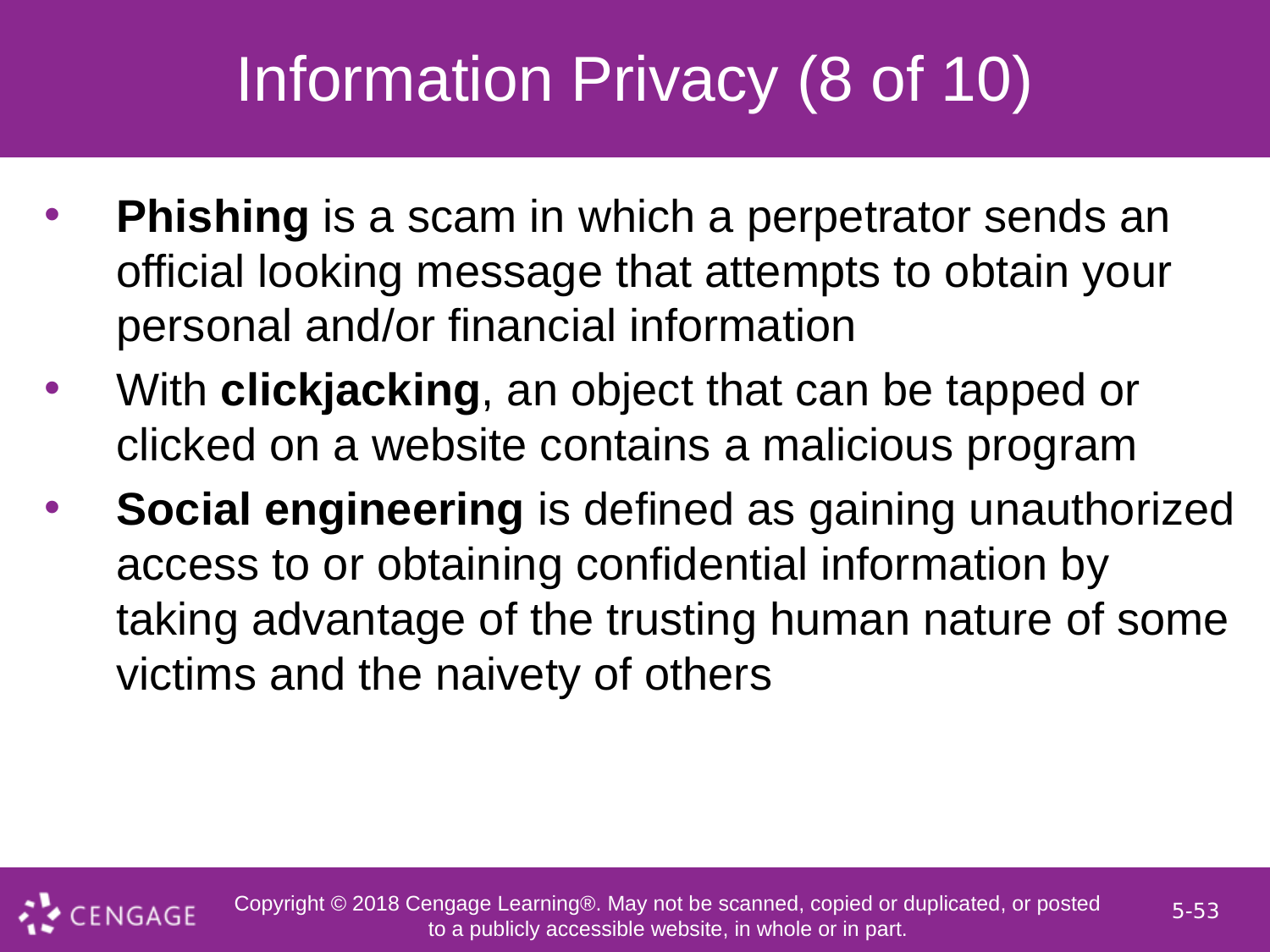

# Information Privacy (8 of 10)
Phishing is a scam in which a perpetrator sends an official looking message that attempts to obtain your personal and/or financial information
With clickjacking, an object that can be tapped or clicked on a website contains a malicious program
Social engineering is defined as gaining unauthorized access to or obtaining confidential information by taking advantage of the trusting human nature of some victims and the naivety of others